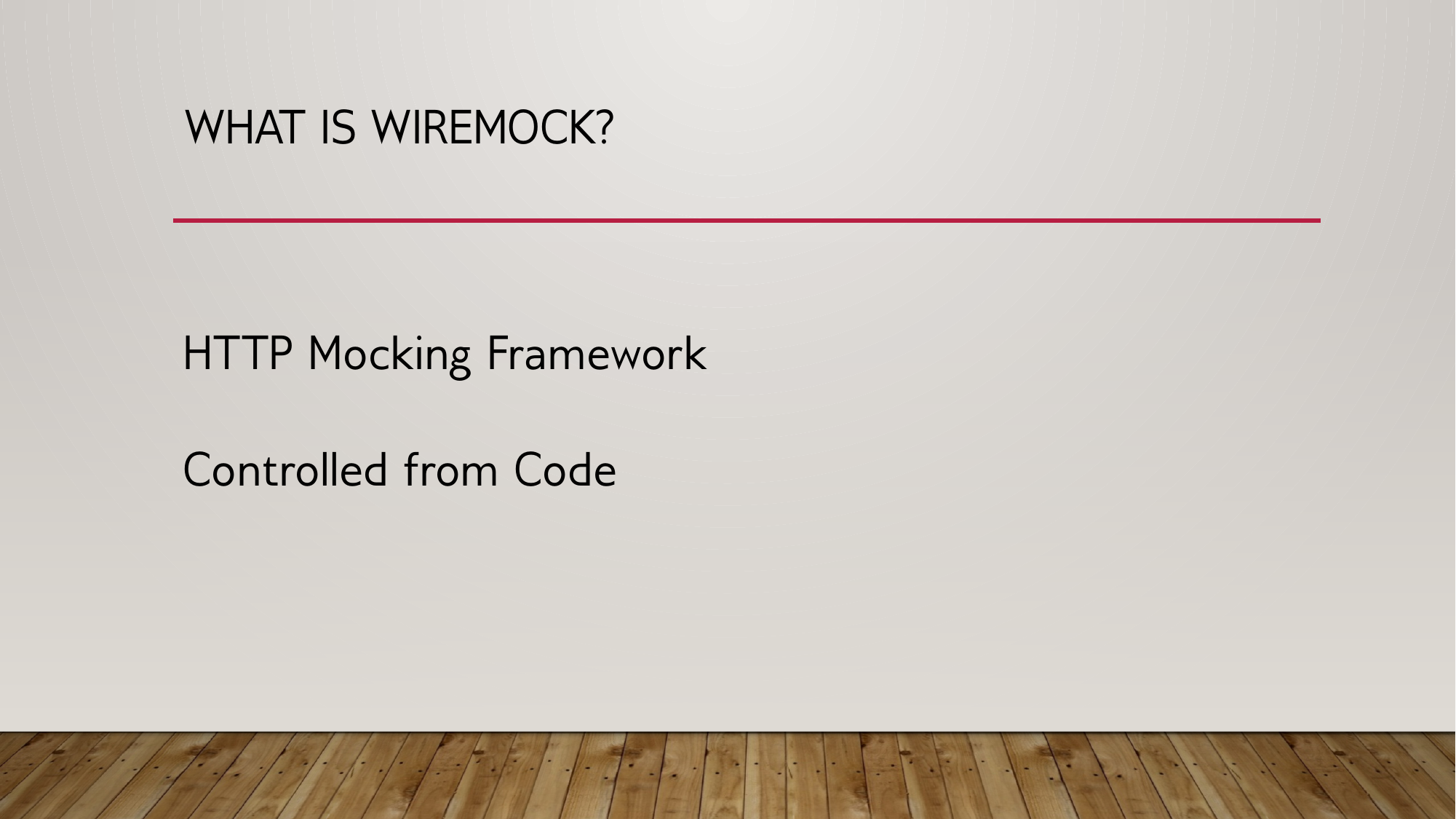

# What is wiremock?
HTTP Mocking Framework

Controlled from Code